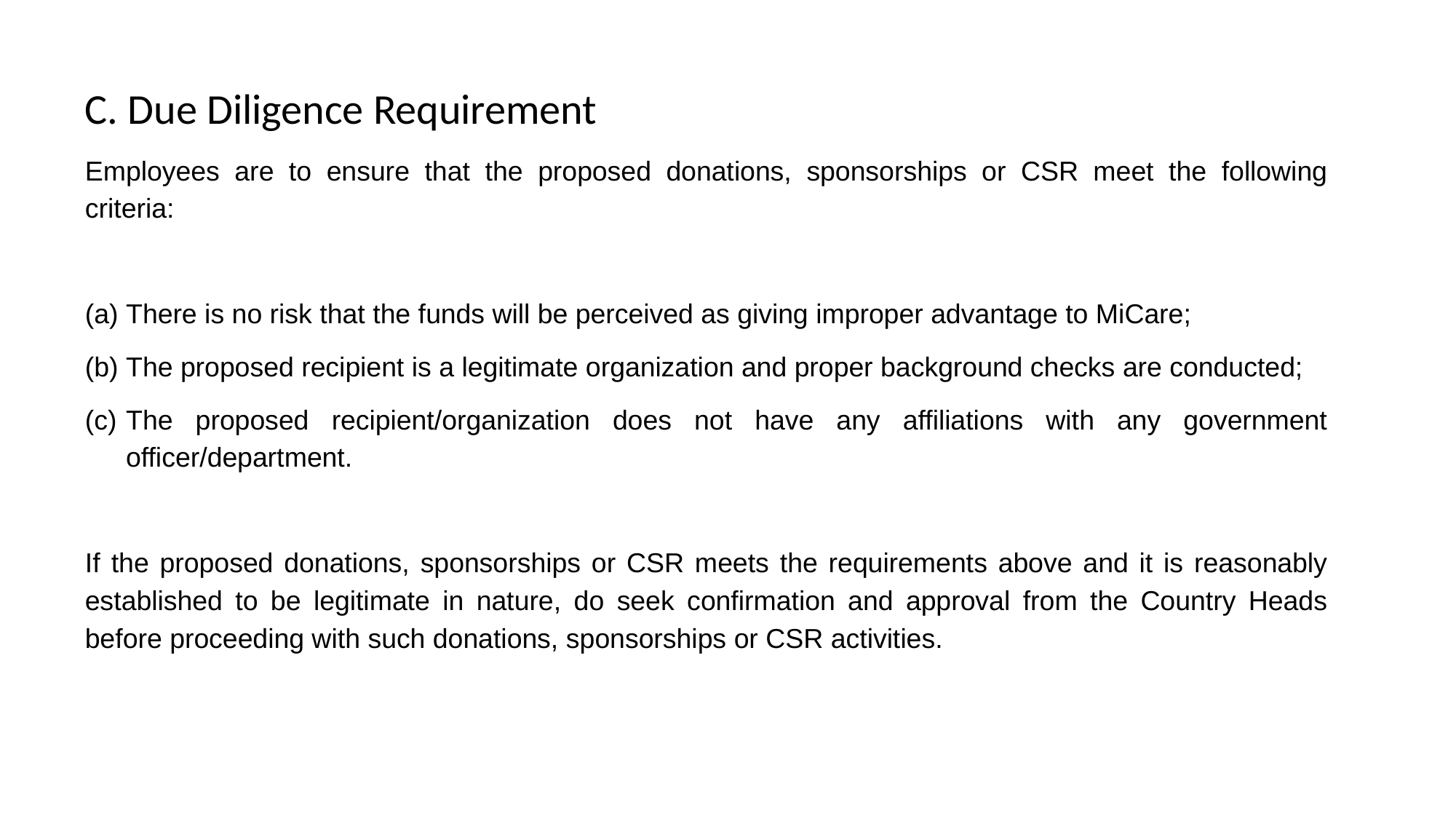

C. Due Diligence Requirement
Employees are to ensure that the proposed donations, sponsorships or CSR meet the following criteria:

There is no risk that the funds will be perceived as giving improper advantage to MiCare;
The proposed recipient is a legitimate organization and proper background checks are conducted;
The proposed recipient/organization does not have any affiliations with any government officer/department.

If the proposed donations, sponsorships or CSR meets the requirements above and it is reasonably established to be legitimate in nature, do seek confirmation and approval from the Country Heads before proceeding with such donations, sponsorships or CSR activities.